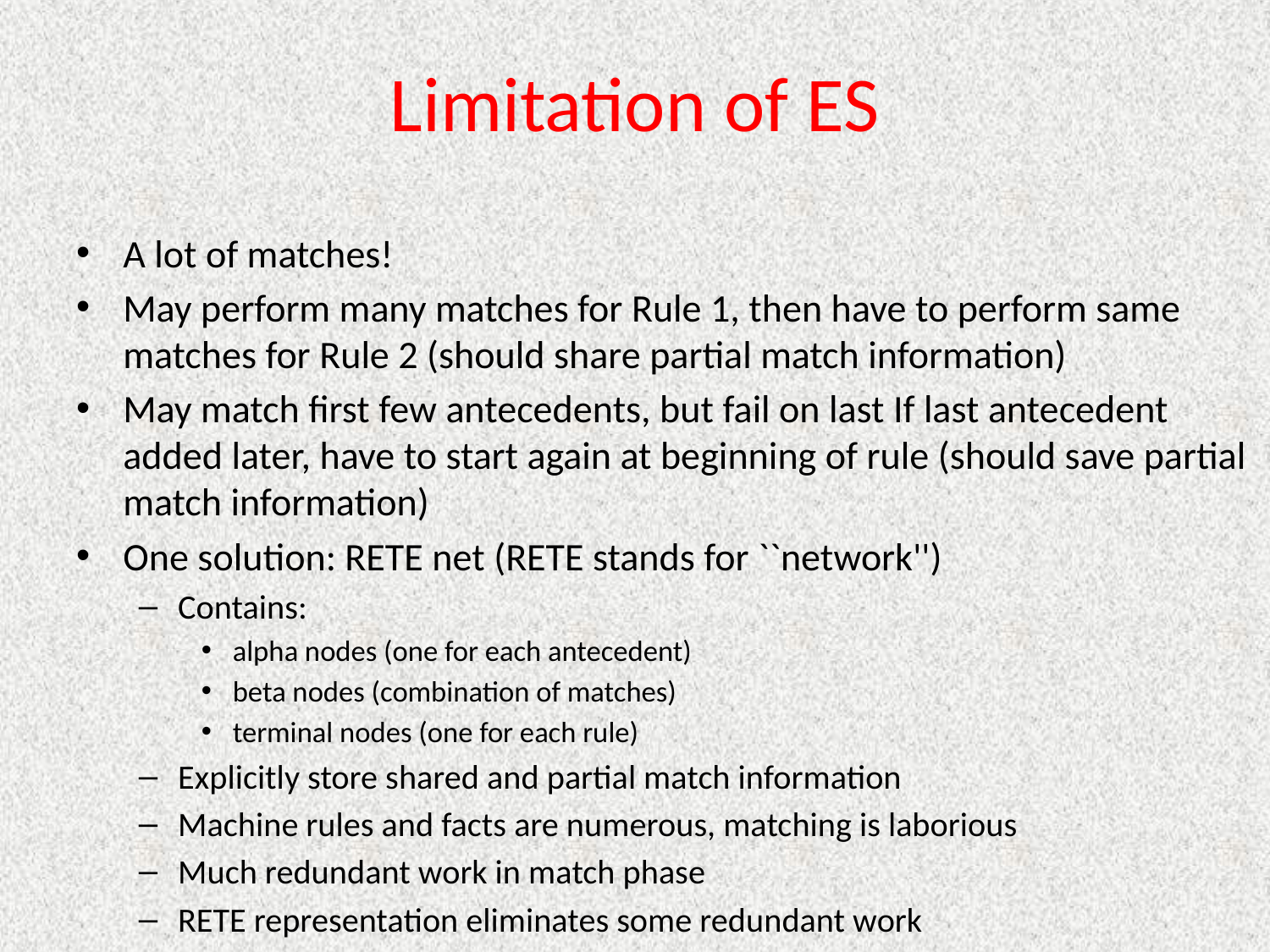

# Limitation of ES
A lot of matches!
May perform many matches for Rule 1, then have to perform same matches for Rule 2 (should share partial match information)
May match first few antecedents, but fail on last If last antecedent added later, have to start again at beginning of rule (should save partial match information)
One solution: RETE net (RETE stands for ``network'')
Contains:
alpha nodes (one for each antecedent)
beta nodes (combination of matches)
terminal nodes (one for each rule)
Explicitly store shared and partial match information
Machine rules and facts are numerous, matching is laborious
Much redundant work in match phase
RETE representation eliminates some redundant work